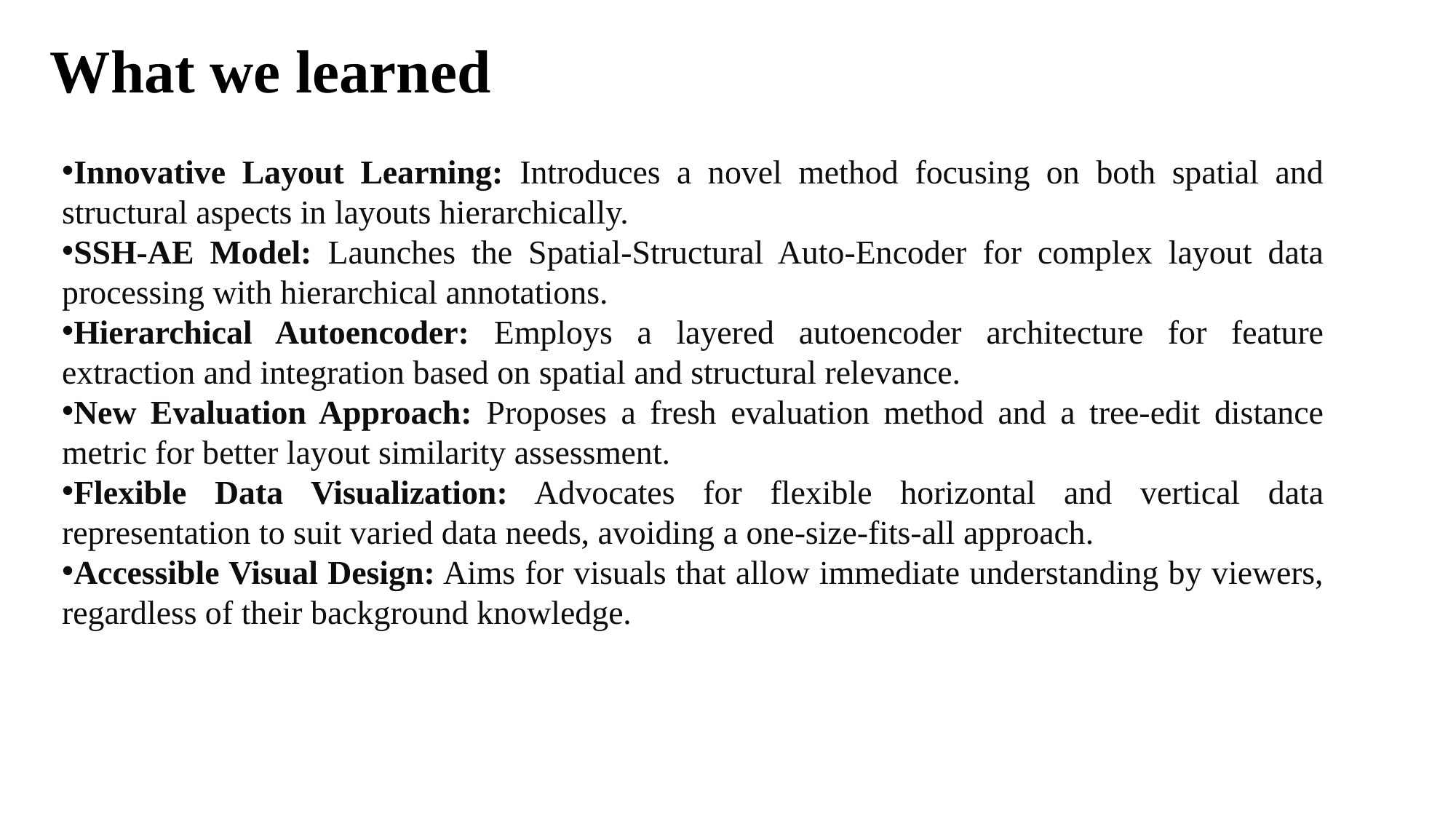

What we learned
Innovative Layout Learning: Introduces a novel method focusing on both spatial and structural aspects in layouts hierarchically.
SSH-AE Model: Launches the Spatial-Structural Auto-Encoder for complex layout data processing with hierarchical annotations.
Hierarchical Autoencoder: Employs a layered autoencoder architecture for feature extraction and integration based on spatial and structural relevance.
New Evaluation Approach: Proposes a fresh evaluation method and a tree-edit distance metric for better layout similarity assessment.
Flexible Data Visualization: Advocates for flexible horizontal and vertical data representation to suit varied data needs, avoiding a one-size-fits-all approach.
Accessible Visual Design: Aims for visuals that allow immediate understanding by viewers, regardless of their background knowledge.